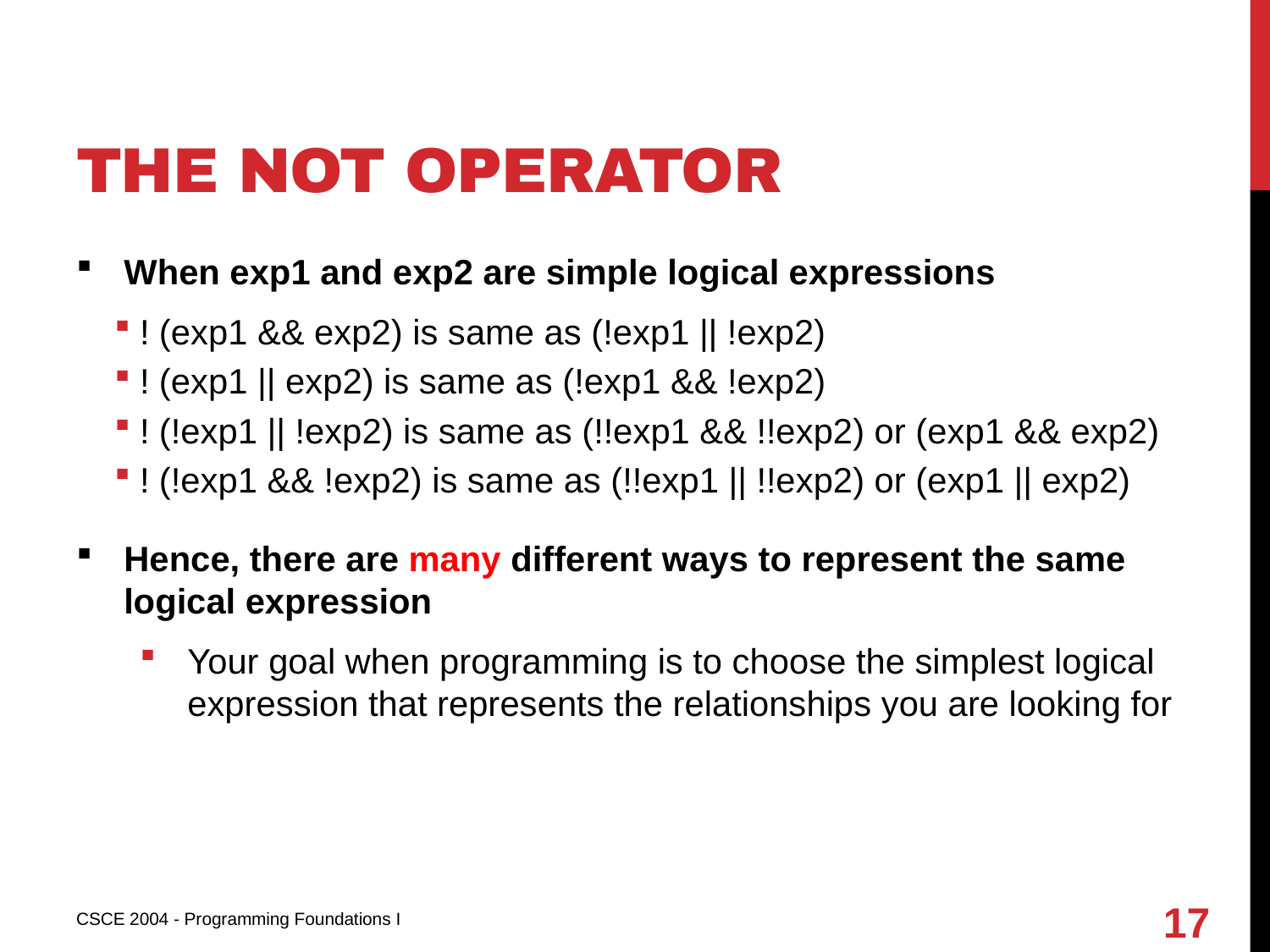

# The NOT operator
When exp1 and exp2 are simple logical expressions
! (exp1 && exp2) is same as (!exp1 || !exp2)
! (exp1 || exp2) is same as (!exp1 && !exp2)
! (!exp1 || !exp2) is same as (!!exp1 && !!exp2) or (exp1 && exp2)
! (!exp1 && !exp2) is same as (!!exp1 || !!exp2) or (exp1 || exp2)

Hence, there are many different ways to represent the same logical expression
Your goal when programming is to choose the simplest logical expression that represents the relationships you are looking for

17
CSCE 2004 - Programming Foundations I